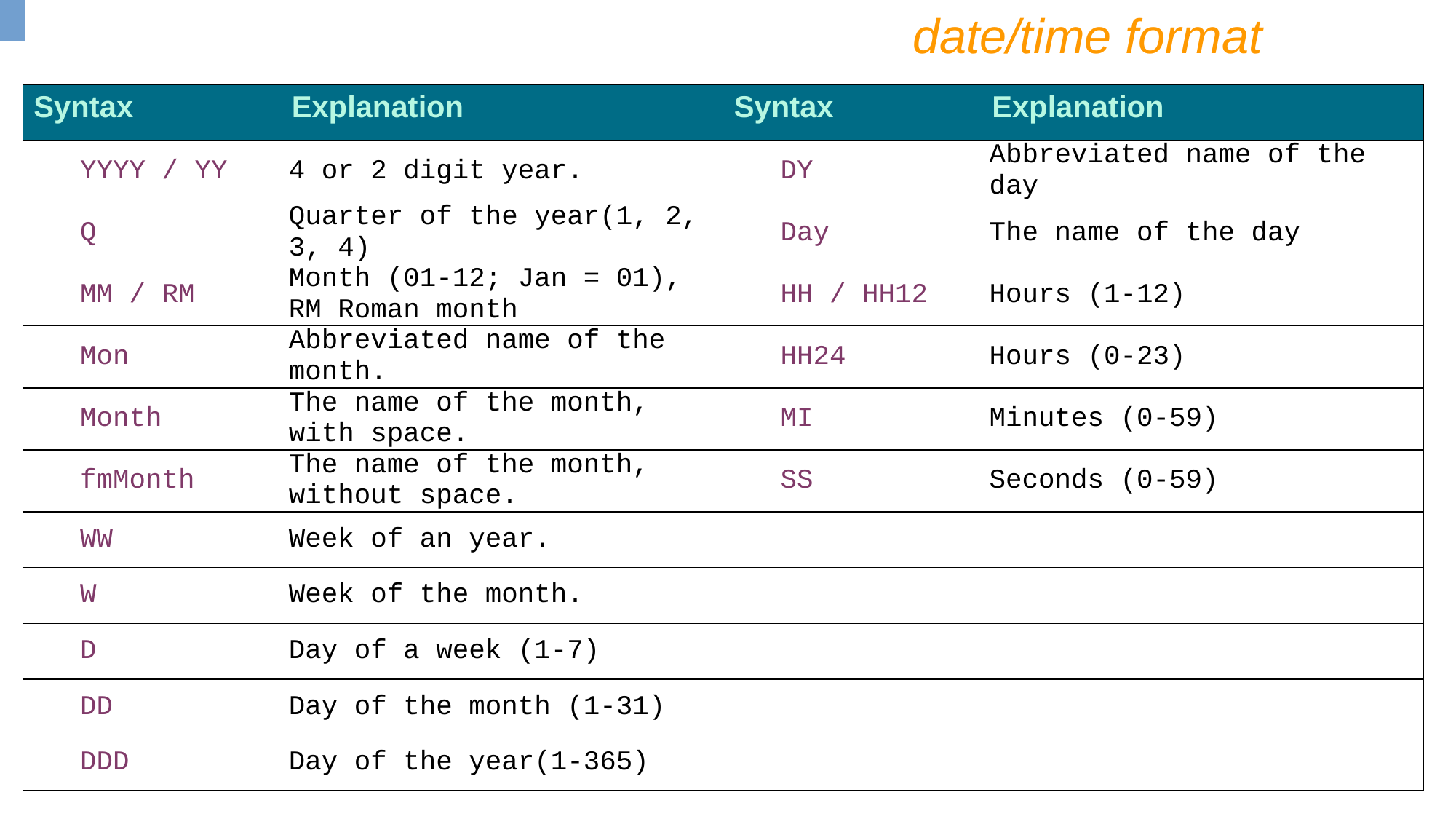

date/time format
| Syntax | Explanation | Syntax | Explanation |
| --- | --- | --- | --- |
| YYYY / YY | 4 or 2 digit year. | DY | Abbreviated name of the day |
| Q | Quarter of the year(1, 2, 3, 4) | Day | The name of the day |
| MM / RM | Month (01-12; Jan = 01), RM Roman month | HH / HH12 | Hours (1-12) |
| Mon | Abbreviated name of the month. | HH24 | Hours (0-23) |
| Month | The name of the month, with space. | MI | Minutes (0-59) |
| fmMonth | The name of the month, without space. | SS | Seconds (0-59) |
| WW | Week of an year. |  |  |
| W | Week of the month. |  |  |
| D | Day of a week (1-7) |  |  |
| DD | Day of the month (1-31) |  |  |
| DDD | Day of the year(1-365) |  |  |